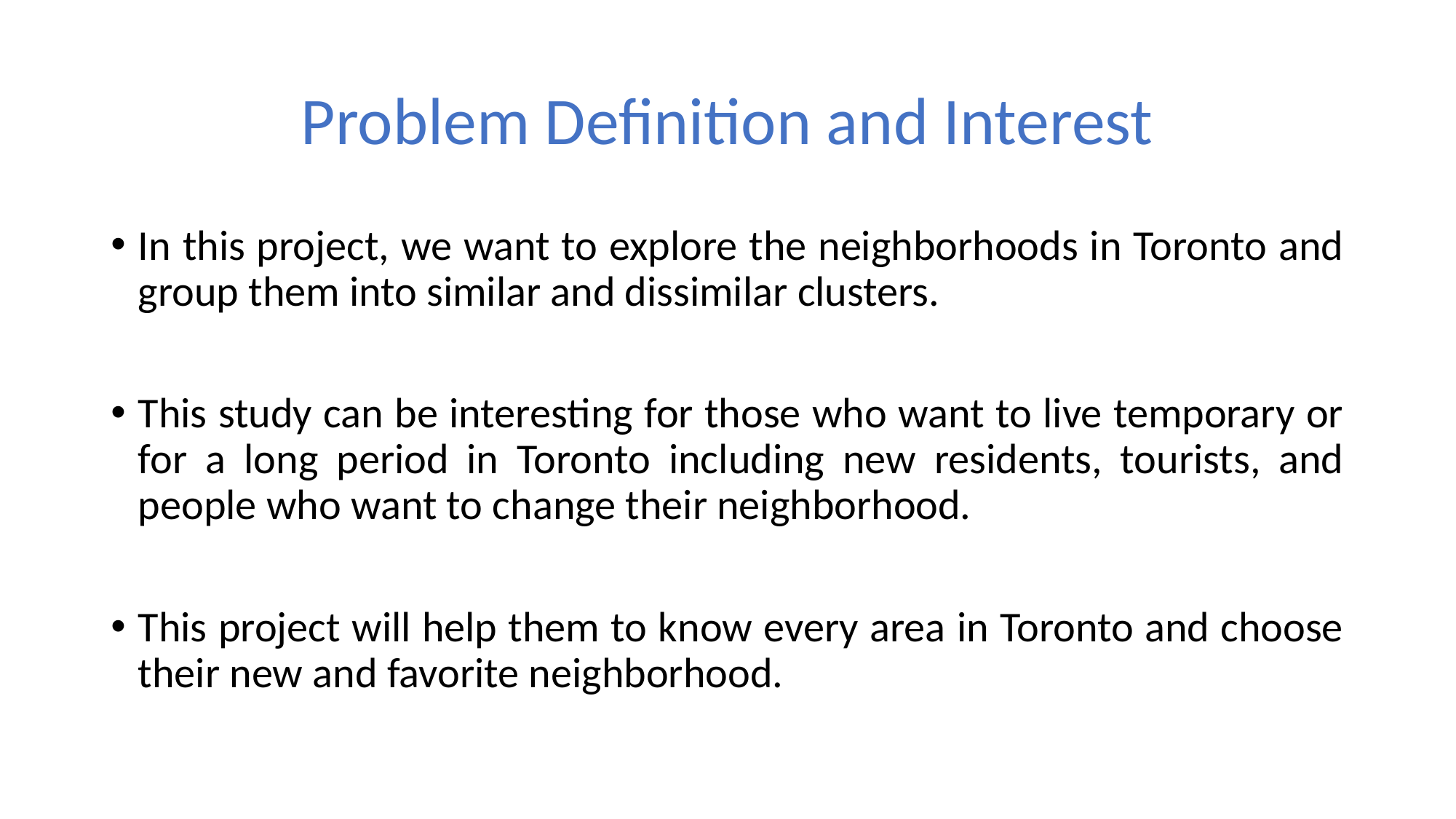

# Problem Definition and Interest
In this project, we want to explore the neighborhoods in Toronto and group them into similar and dissimilar clusters.

This study can be interesting for those who want to live temporary or for a long period in Toronto including new residents, tourists, and people who want to change their neighborhood.

This project will help them to know every area in Toronto and choose their new and favorite neighborhood.